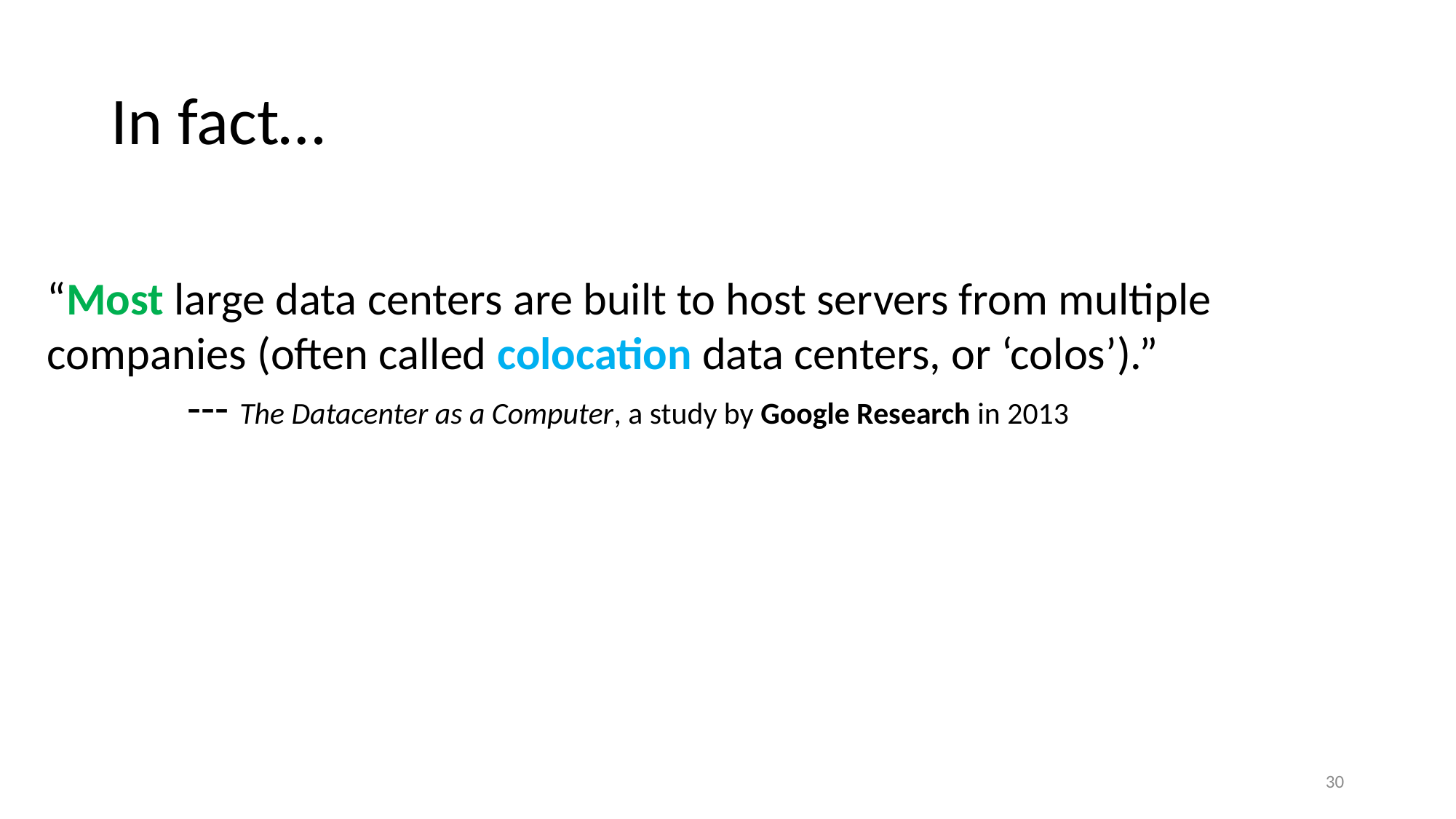

# In fact…
“Most large data centers are built to host servers from multiple companies (often called colocation data centers, or ‘colos’).”
   --- The Datacenter as a Computer, a study by Google Research in 2013
30